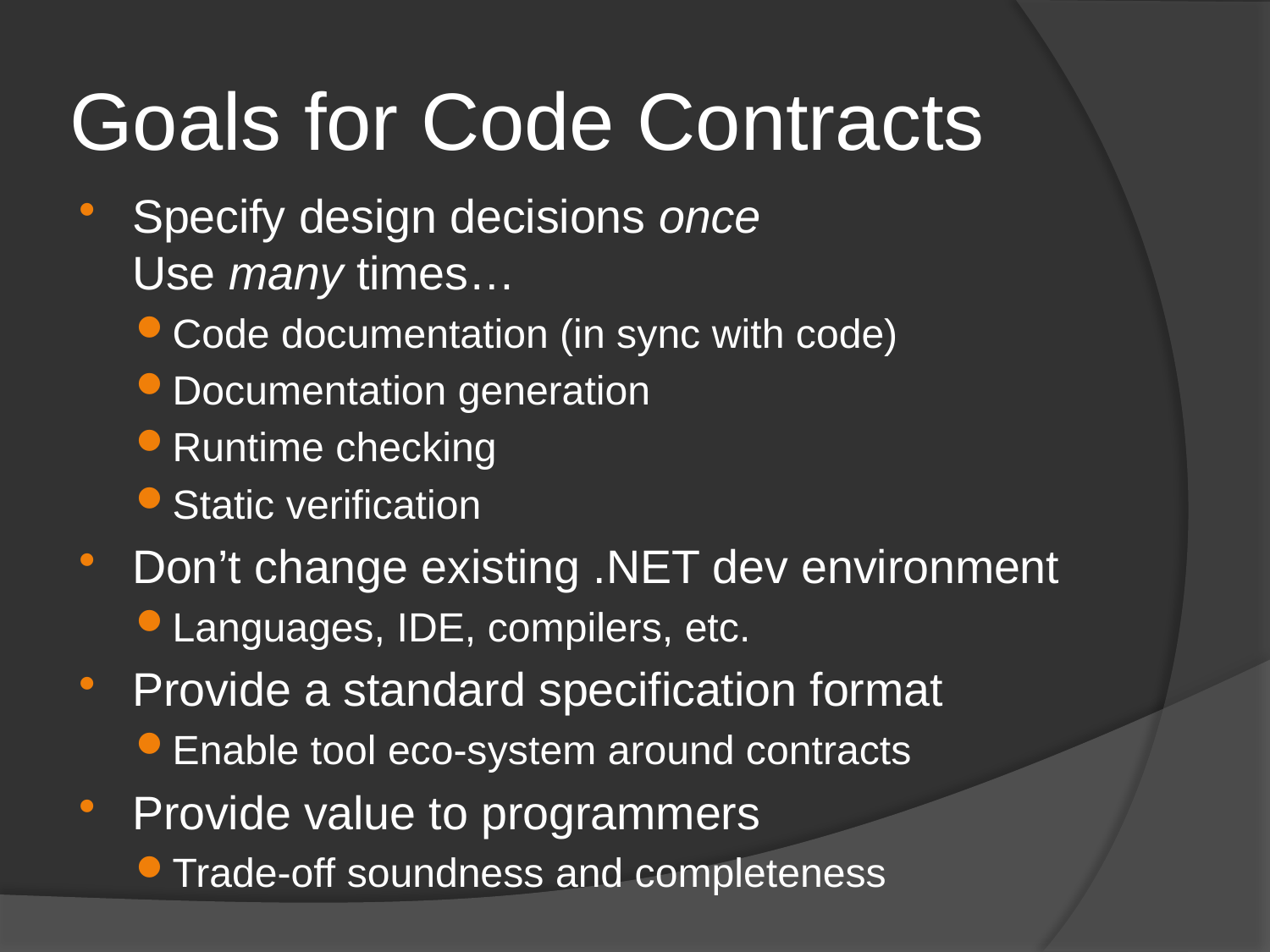

# Goals for Code Contracts
Specify design decisions once
Use many times…
Code documentation (in sync with code)
Documentation generation
Runtime checking
Static verification
Don’t change existing .NET dev environment
Languages, IDE, compilers, etc.
Provide a standard specification format
Enable tool eco-system around contracts
Provide value to programmers
Trade-off soundness and completeness